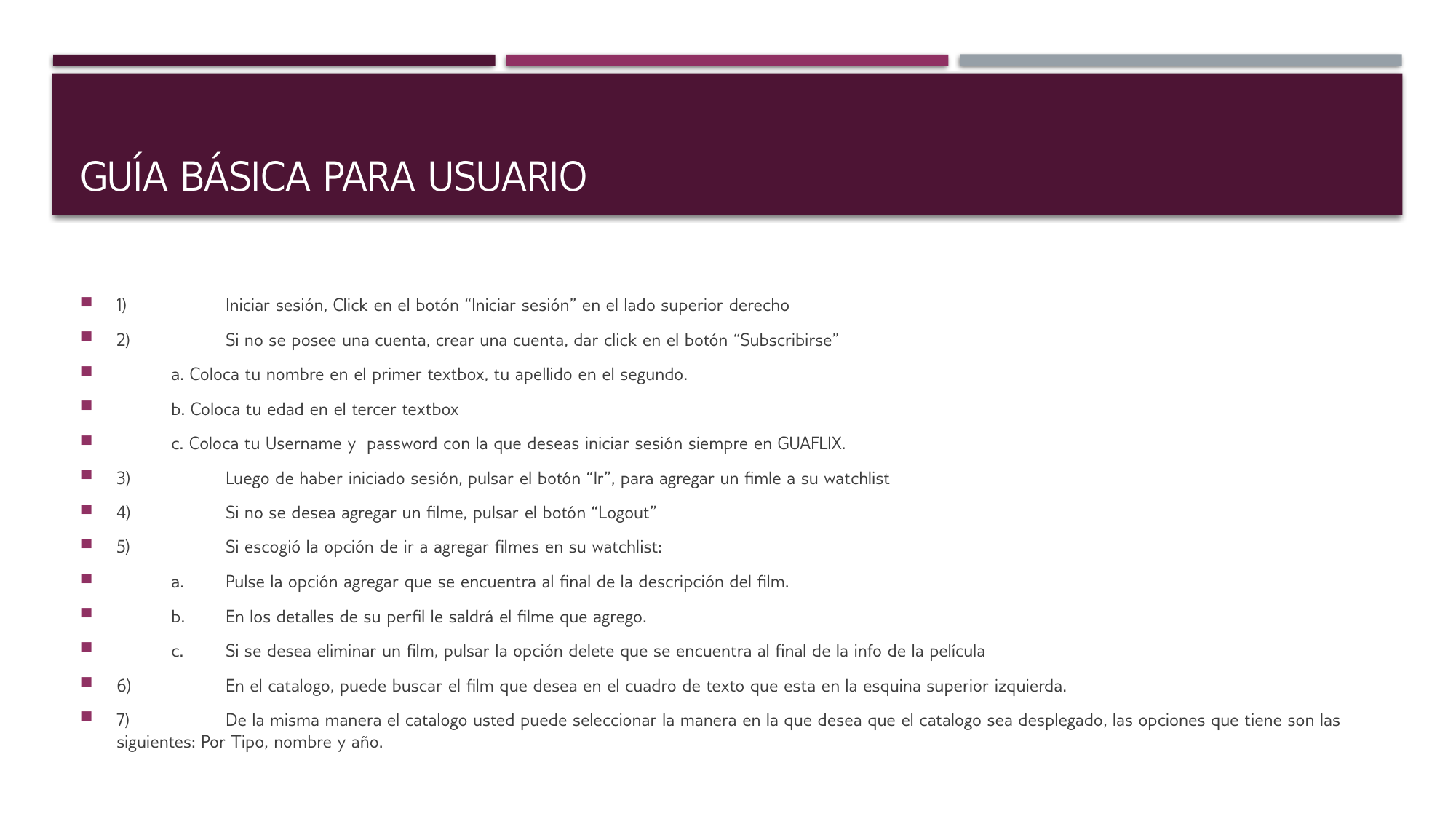

# Guía Básica para usuario
1)	Iniciar sesión, Click en el botón “Iniciar sesión” en el lado superior derecho
2)	Si no se posee una cuenta, crear una cuenta, dar click en el botón “Subscribirse”
          a. Coloca tu nombre en el primer textbox, tu apellido en el segundo.
          b. Coloca tu edad en el tercer textbox
          c. Coloca tu Username y  password con la que deseas iniciar sesión siempre en GUAFLIX.
3)	Luego de haber iniciado sesión, pulsar el botón “Ir”, para agregar un fimle a su watchlist
4)	Si no se desea agregar un filme, pulsar el botón “Logout”
5)	Si escogió la opción de ir a agregar filmes en su watchlist:
          a.	Pulse la opción agregar que se encuentra al final de la descripción del film.
          b.	En los detalles de su perfil le saldrá el filme que agrego.
          c.	Si se desea eliminar un film, pulsar la opción delete que se encuentra al final de la info de la película
6)	En el catalogo, puede buscar el film que desea en el cuadro de texto que esta en la esquina superior izquierda.
7)	De la misma manera el catalogo usted puede seleccionar la manera en la que desea que el catalogo sea desplegado, las opciones que tiene son las siguientes: Por Tipo, nombre y año.